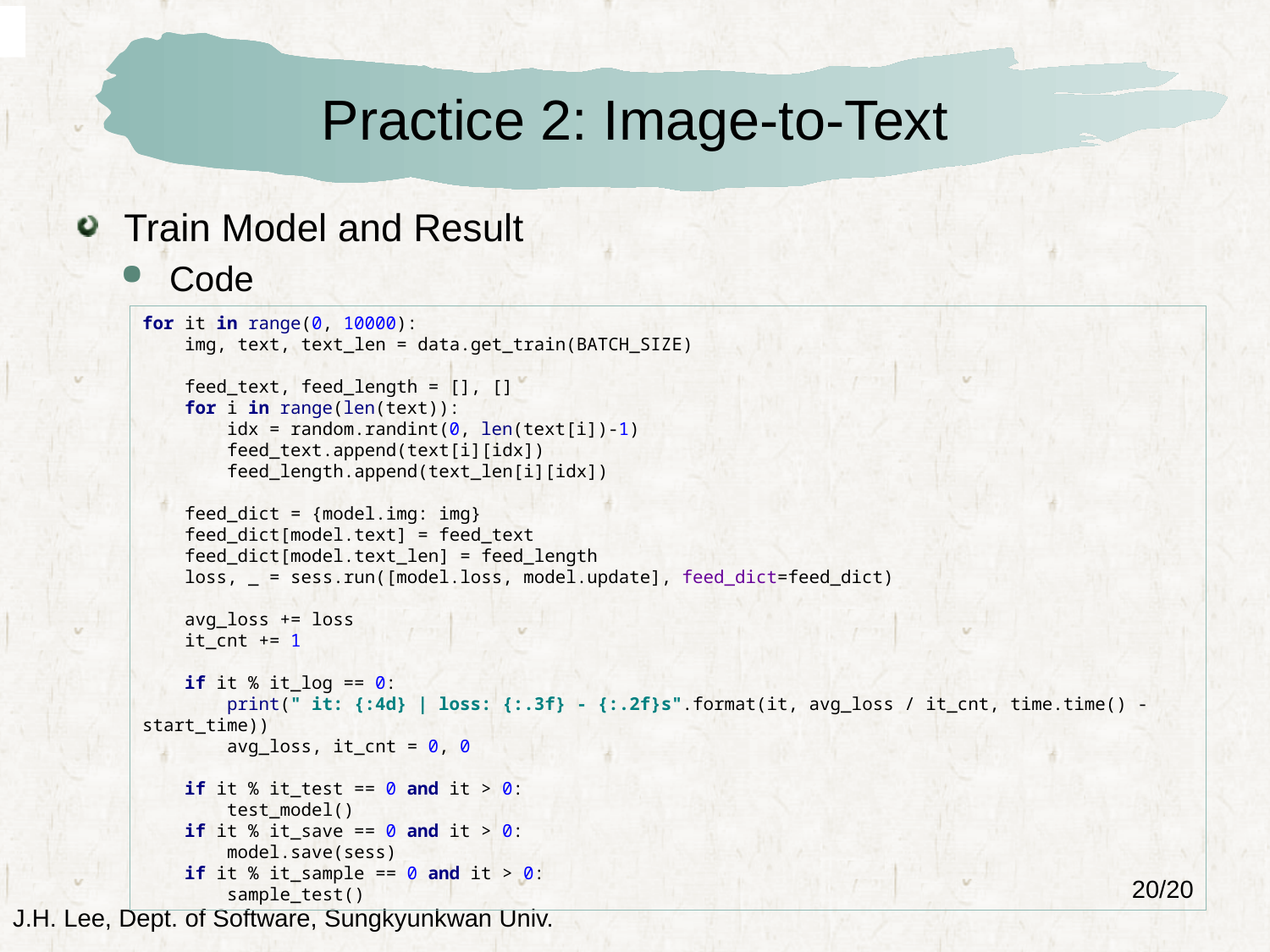

# Practice 2: Image-to-Text
Train Model and Result
Code
for it in range(0, 10000):
    img, text, text_len = data.get_train(BATCH_SIZE)
    feed_text, feed_length = [], []
    for i in range(len(text)):
        idx = random.randint(0, len(text[i])-1)
        feed_text.append(text[i][idx])
        feed_length.append(text_len[i][idx])
    feed_dict = {model.img: img}
    feed_dict[model.text] = feed_text
    feed_dict[model.text_len] = feed_length
    loss, _ = sess.run([model.loss, model.update], feed_dict=feed_dict)
    avg_loss += loss
    it_cnt += 1
    if it % it_log == 0:
        print(" it: {:4d} | loss: {:.3f} - {:.2f}s".format(it, avg_loss / it_cnt, time.time() - start_time))
        avg_loss, it_cnt = 0, 0
    if it % it_test == 0 and it > 0:
        test_model()
    if it % it_save == 0 and it > 0:
        model.save(sess)
    if it % it_sample == 0 and it > 0:
        sample_test()
20/20
J.H. Lee, Dept. of Software, Sungkyunkwan Univ.